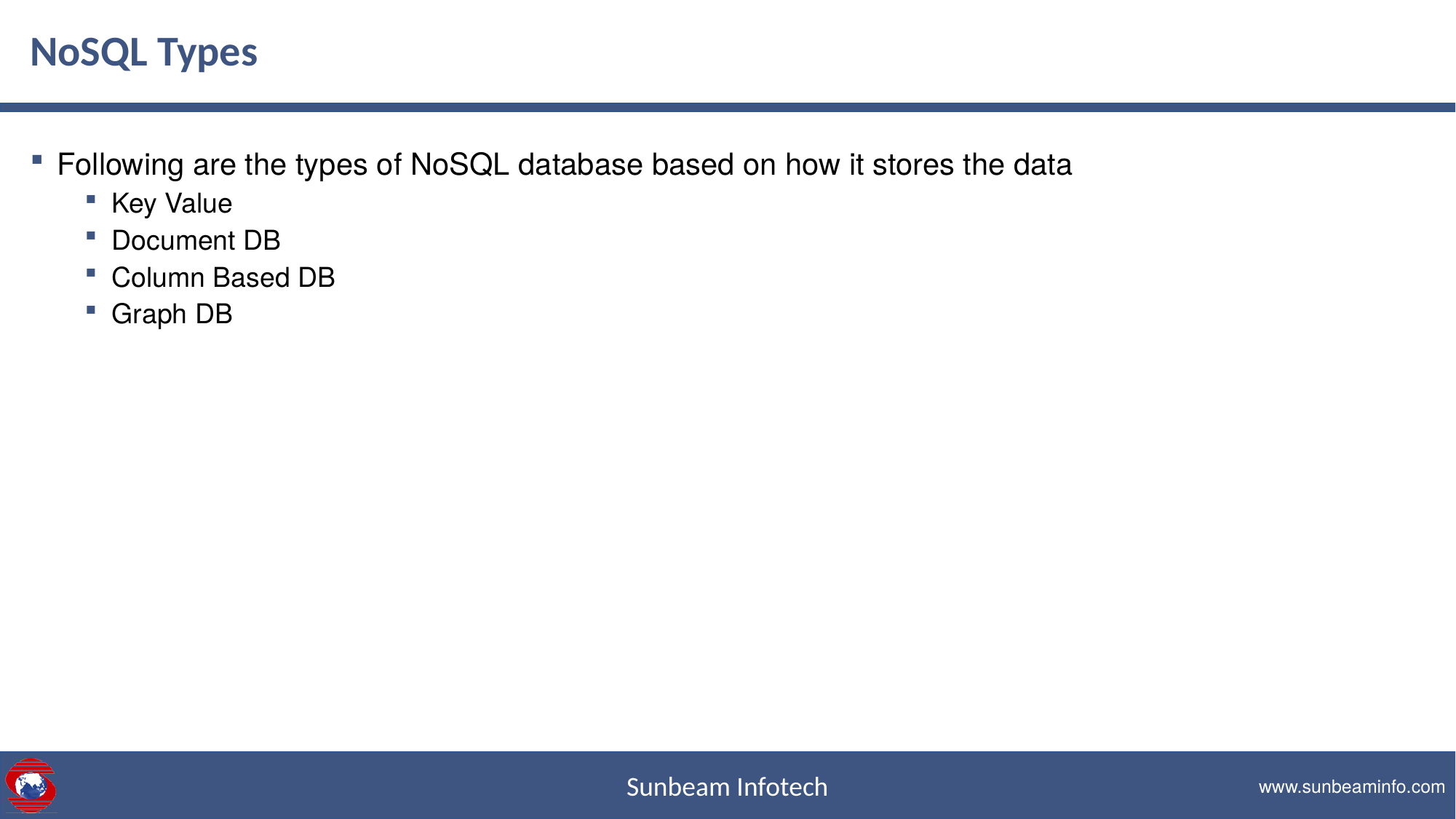

# NoSQL Types
Following are the types of NoSQL database based on how it stores the data
Key Value
Document DB
Column Based DB
Graph DB